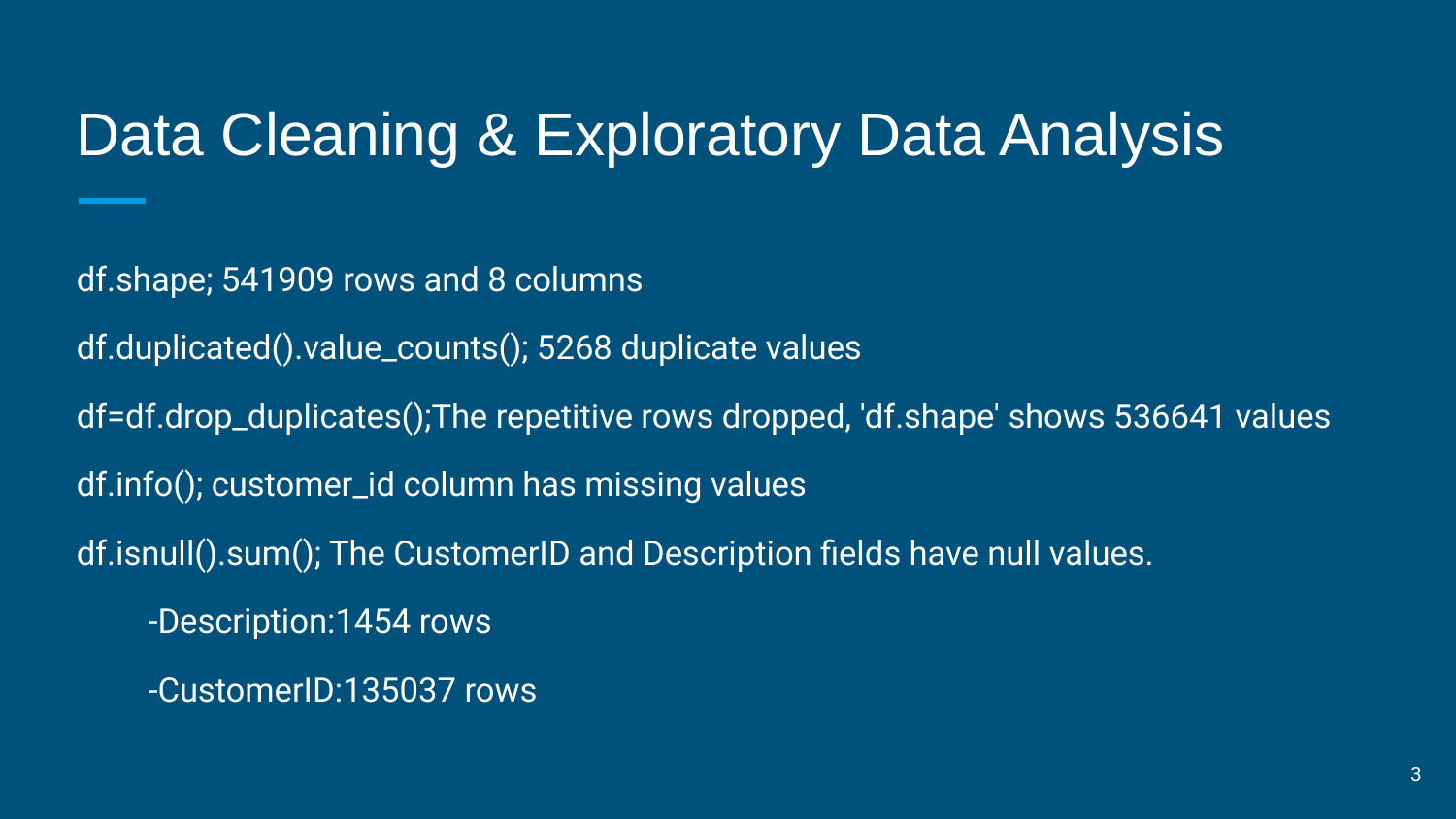

# Data Cleaning & Exploratory Data Analysis
df.shape; 541909 rows and 8 columns
df.duplicated().value_counts(); 5268 duplicate values
df=df.drop_duplicates();The repetitive rows dropped, 'df.shape' shows 536641 values
df.info(); customer_id column has missing values
df.isnull().sum(); The CustomerID and Description fields have null values.
-Description:1454 rows
-CustomerID:135037 rows
3